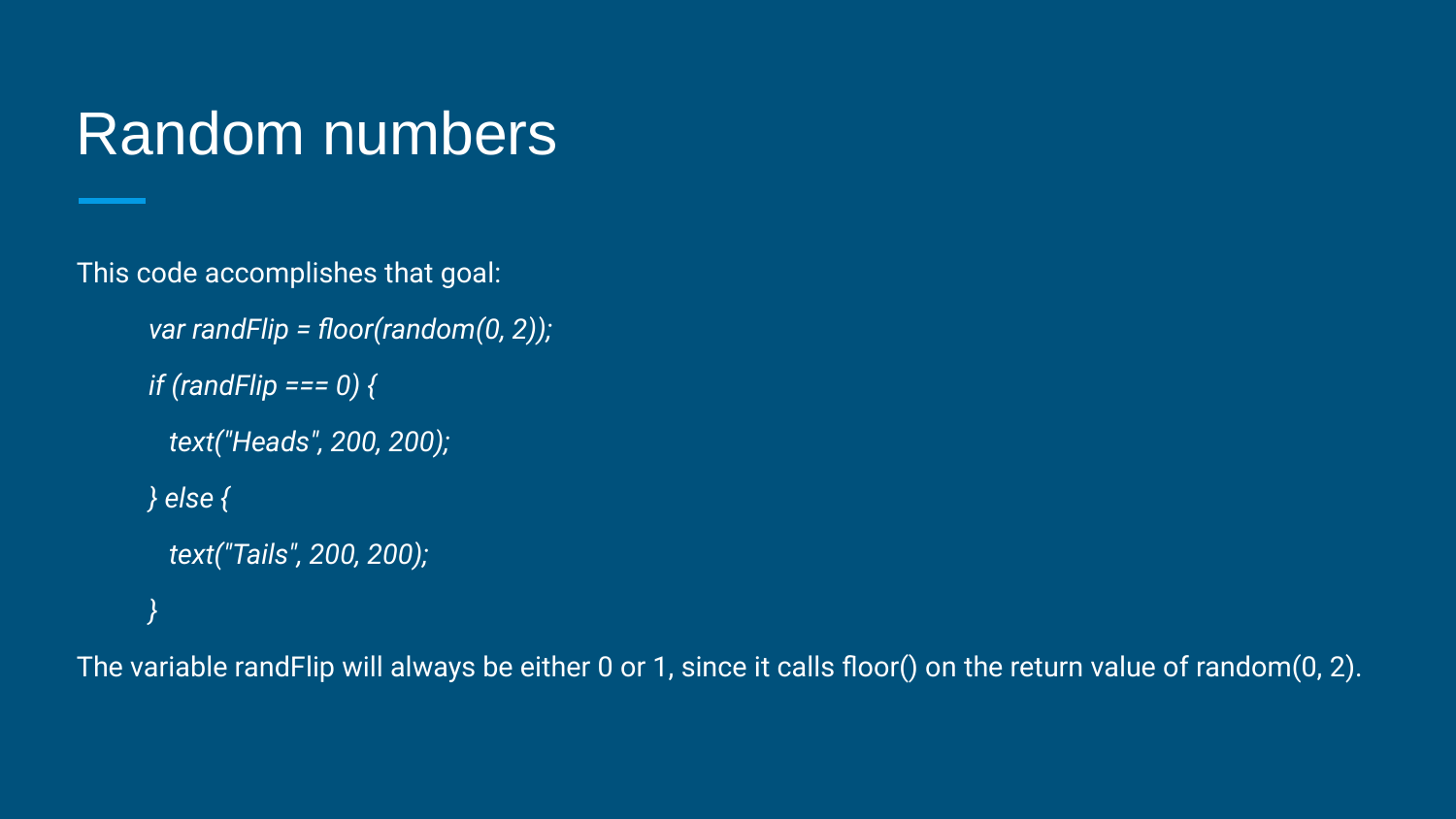

# Random numbers
This code accomplishes that goal:
var randFlip = floor(random(0, 2));
if (randFlip === 0) {
   text("Heads", 200, 200);
} else {
   text("Tails", 200, 200);
}
The variable randFlip will always be either 0 or 1, since it calls floor() on the return value of random(0, 2).